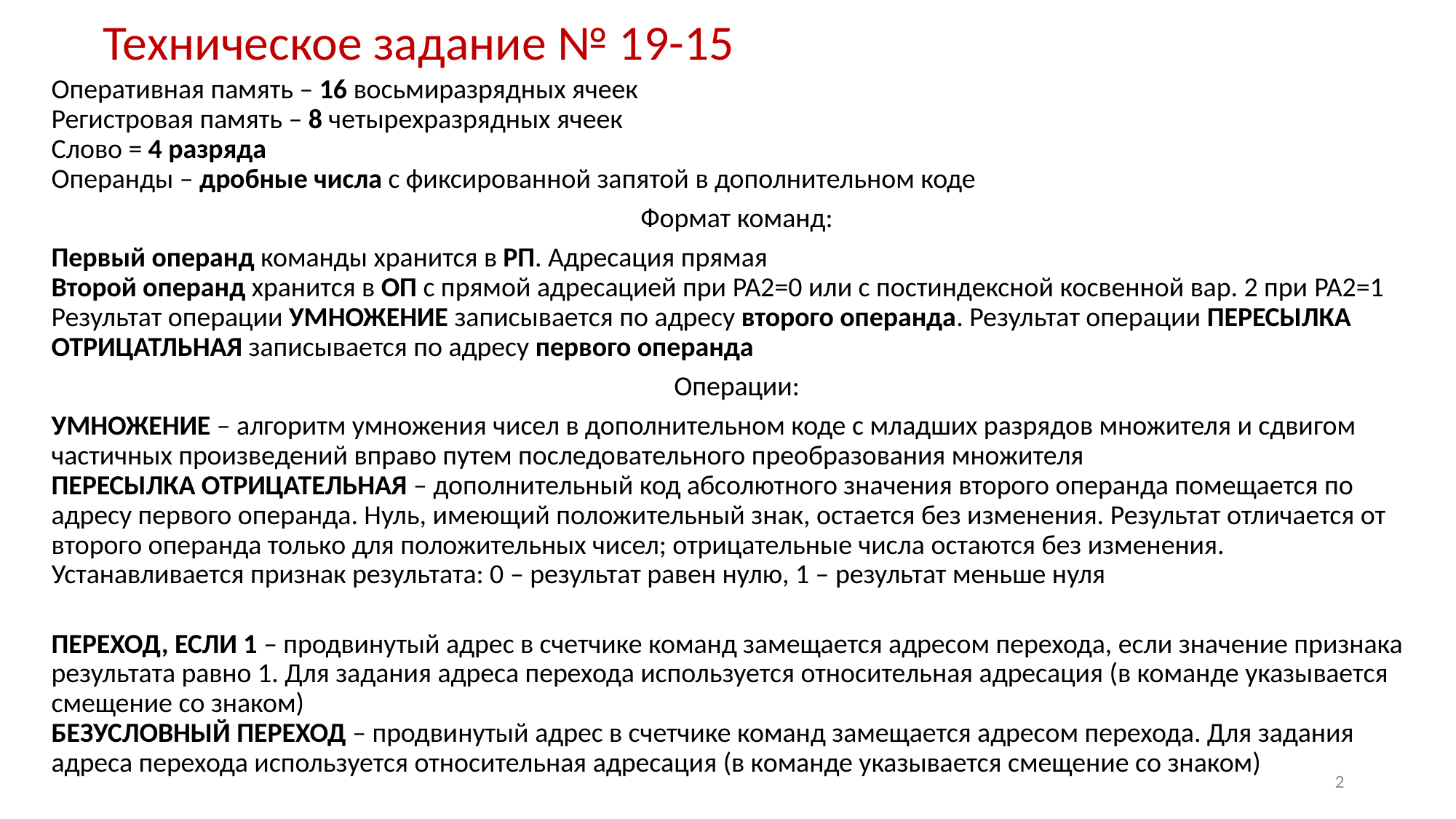

# Техническое задание № 19-15
Оперативная память – 16 восьмиразрядных ячеек
Регистровая память – 8 четырехразрядных ячеек
Слово = 4 разряда
Операнды – дробные числа с фиксированной запятой в дополнительном коде
Формат команд:
Первый операнд команды хранится в РП. Адресация прямая
Второй операнд хранится в ОП с прямой адресацией при PA2=0 или с постиндексной косвенной вар. 2 при PA2=1
Результат операции УМНОЖЕНИЕ записывается по адресу второго операнда. Результат операции ПЕРЕСЫЛКА ОТРИЦАТЛЬНАЯ записывается по адресу первого операнда
Операции:
УМНОЖЕНИЕ – алгоритм умножения чисел в дополнительном коде с младших разрядов множителя и сдвигом частичных произведений вправо путем последовательного преобразования множителя
ПЕРЕСЫЛКА ОТРИЦАТЕЛЬНАЯ – дополнительный код абсолютного значения второго операнда помещается по адресу первого операнда. Нуль, имеющий положительный знак, остается без изменения. Результат отличается от второго операнда только для положительных чисел; отрицательные числа остаются без изменения. Устанавливается признак результата: 0 – результат равен нулю, 1 – результат меньше нуля
ПЕРЕХОД, ЕСЛИ 1 – продвинутый адрес в счетчике команд замещается адресом перехода, если значение признака результата равно 1. Для задания адреса перехода используется относительная адресация (в команде указывается смещение со знаком)
БЕЗУСЛОВНЫЙ ПЕРЕХОД – продвинутый адрес в счетчике команд замещается адресом перехода. Для задания адреса перехода используется относительная адресация (в команде указывается смещение со знаком)
2